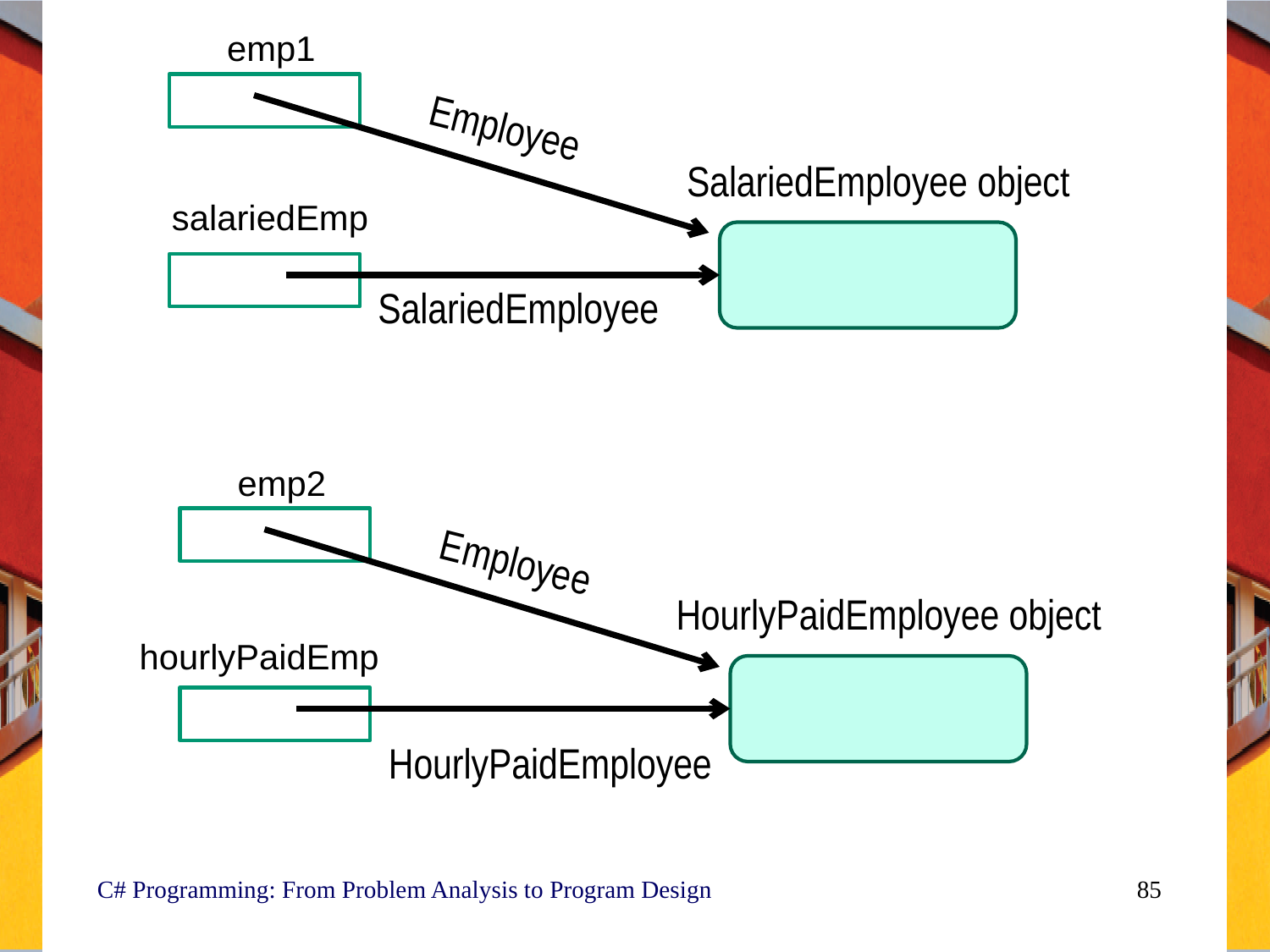

emp1

Employee
SalariedEmployee object
salariedEmp

SalariedEmployee
emp2

Employee
HourlyPaidEmployee object
hourlyPaidEmp

HourlyPaidEmployee
C# Programming: From Problem Analysis to Program Design

85